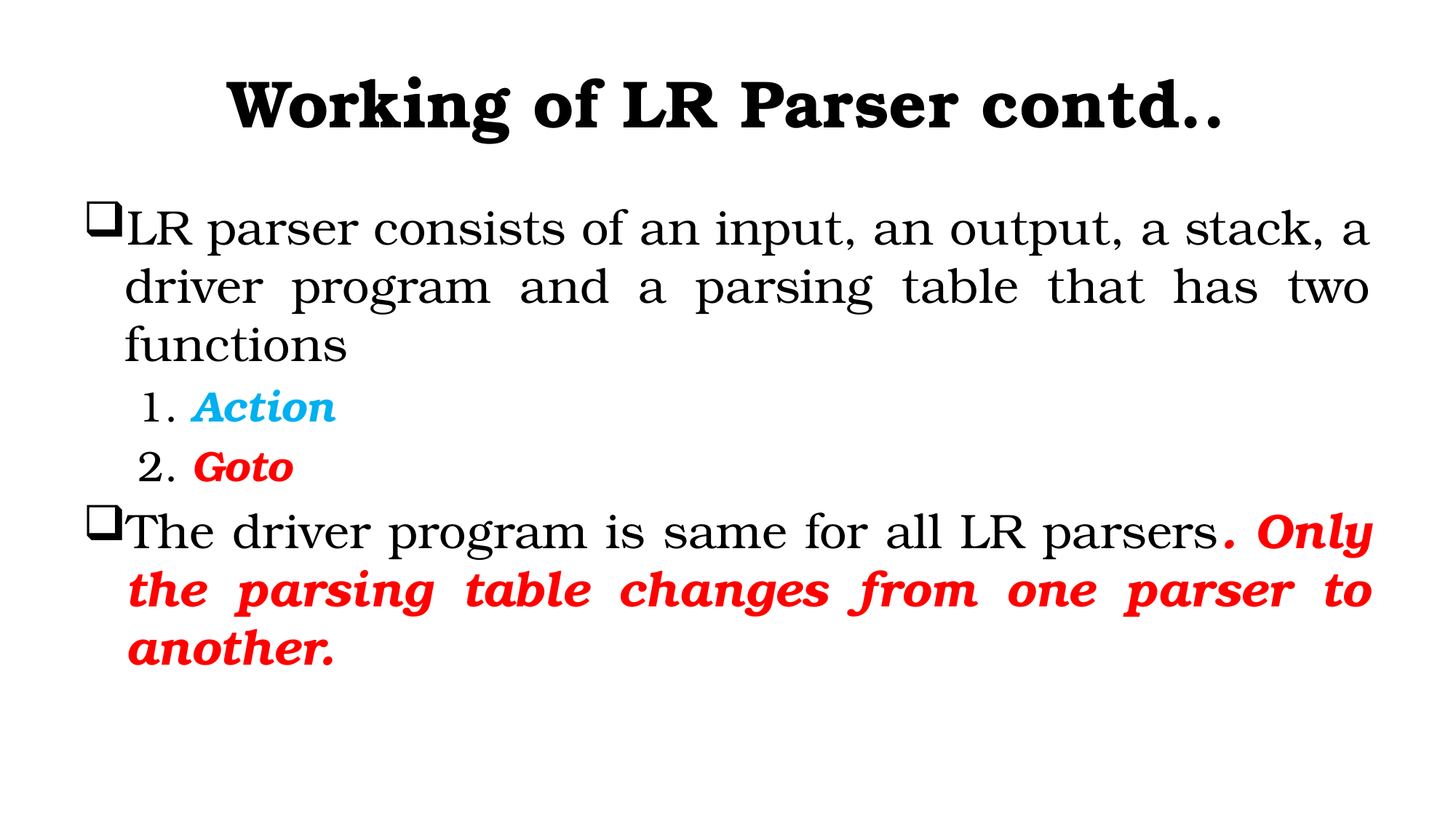

# Working of LR Parser contd..
LR parser consists of an input, an output, a stack, a driver program and a parsing table that has two functions
1. Action
2. Goto
The driver program is same for all LR parsers. Only the parsing table changes from one parser to another.